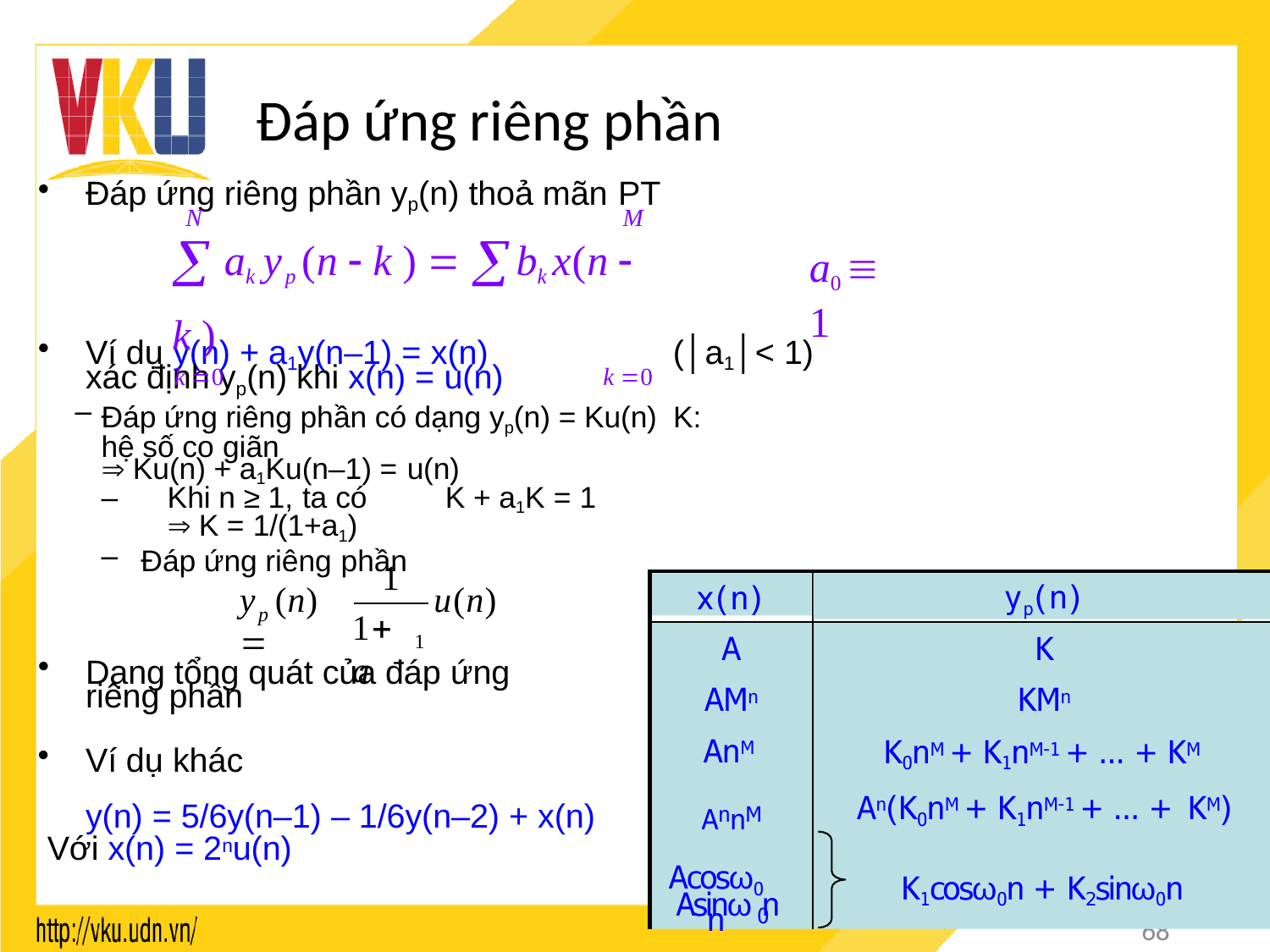

# Đáp ứng riêng phần
Đáp ứng riêng phần yp(n) thoả mãn PT
N	M
∑ ak yp (n − k ) = ∑bk x(n − k )
k =0	k =0
a0 ≡ 1
Ví dụ y(n) + a1y(n–1) = x(n)
(│a1│< 1)
xác định yp(n) khi x(n) = u(n)
Đáp ứng riêng phần có dạng yp(n) = Ku(n)  K: hệ số co giãn
⇒ Ku(n) + a1Ku(n–1) = u(n)
–	Khi n ≥ 1, ta có	K + a1K = 1	⇒ K = 1/(1+a1)
Đáp ứng riêng phần
1

x(n)
yp(n)
y	(n) =
u(n)
p
1+ a

K
KMn
K0nM + K1nM-1 + … + KM  An(K0nM + K1nM-1 + … + KM)
K1cosω0n + K2sinω0n
A
AMn
AnM  AnnM
Acosω0n
1
Dạng tổng quát của đáp ứng
riêng phần
Ví dụ khác
y(n) = 5/6y(n–1) – 1/6y(n–2) + x(n)  Với x(n) = 2nu(n)

Asinω n
0
68